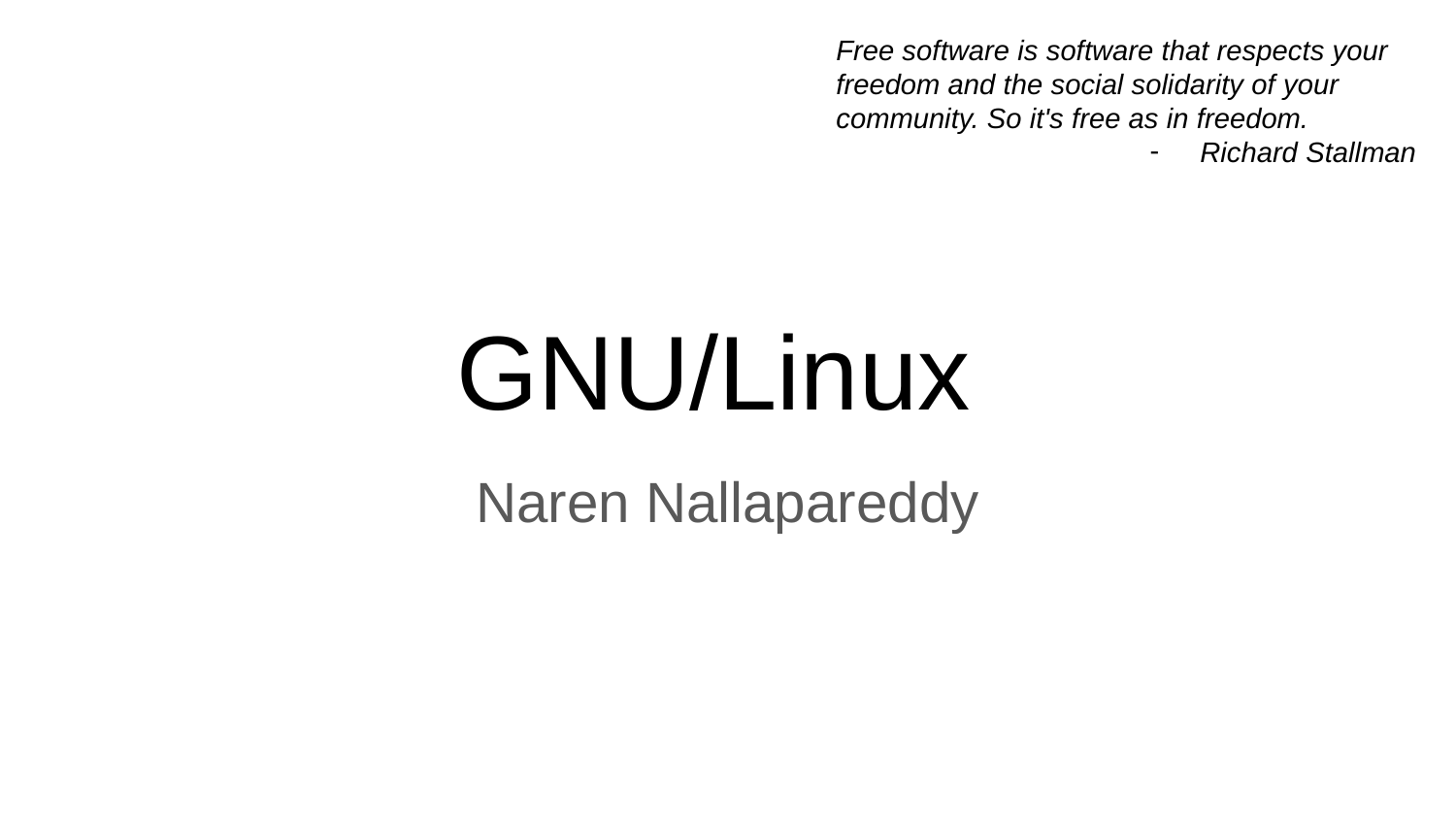

Free software is software that respects your
freedom and the social solidarity of your
community. So it's free as in freedom.
Richard Stallman
GNU/Linux
Naren Nallapareddy